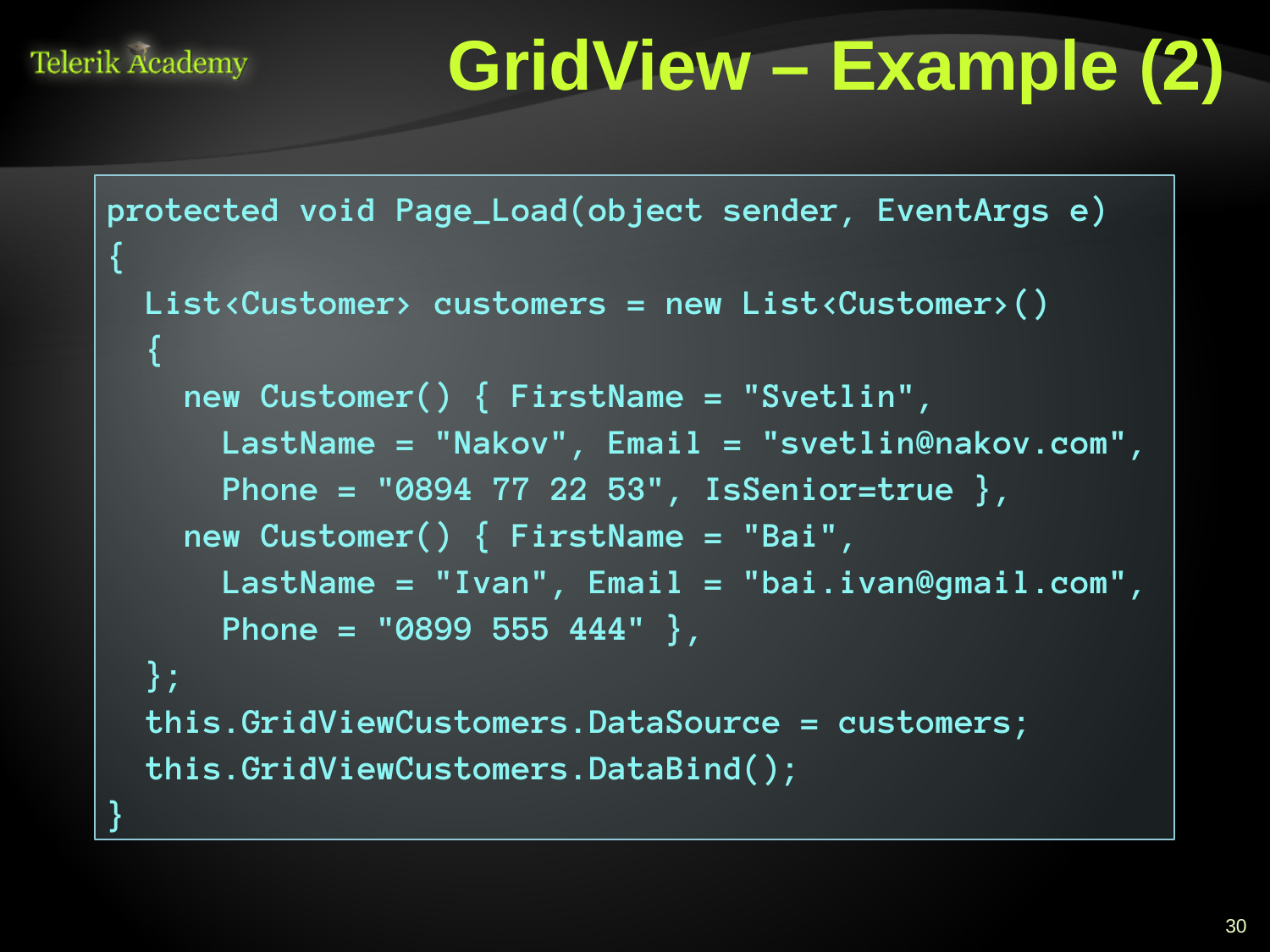

# GridView – Example (2)
protected void Page_Load(object sender, EventArgs e)
{
  List<Customer> customers = new List<Customer>()
  {
    new Customer() { FirstName = "Svetlin",
      LastName = "Nakov", Email = "svetlin@nakov.com",
      Phone = "0894 77 22 53", IsSenior=true },
    new Customer() { FirstName = "Bai",
      LastName = "Ivan", Email = "bai.ivan@gmail.com",
      Phone = "0899 555 444" },
  };
  this.GridViewCustomers.DataSource = customers;
  this.GridViewCustomers.DataBind();
}
30